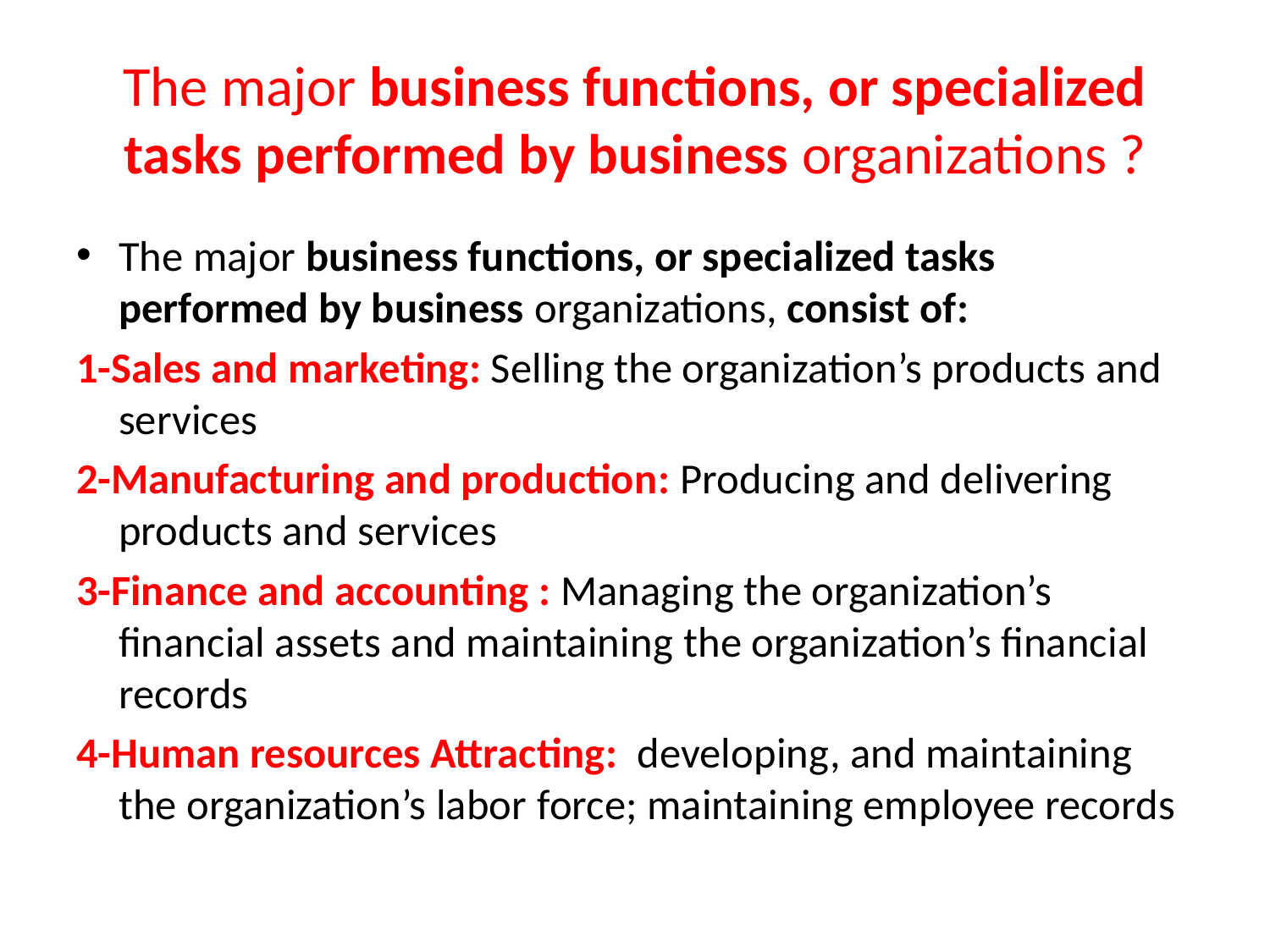

# The major business functions, or specialized tasks performed by business organizations ?
The major business functions, or specialized tasks performed by business organizations, consist of:
1-Sales and marketing: Selling the organization’s products and services
2-Manufacturing and production: Producing and delivering products and services
3-Finance and accounting : Managing the organization’s financial assets and maintaining the organization’s financial records
4-Human resources Attracting:  developing, and maintaining the organization’s labor force; maintaining employee records